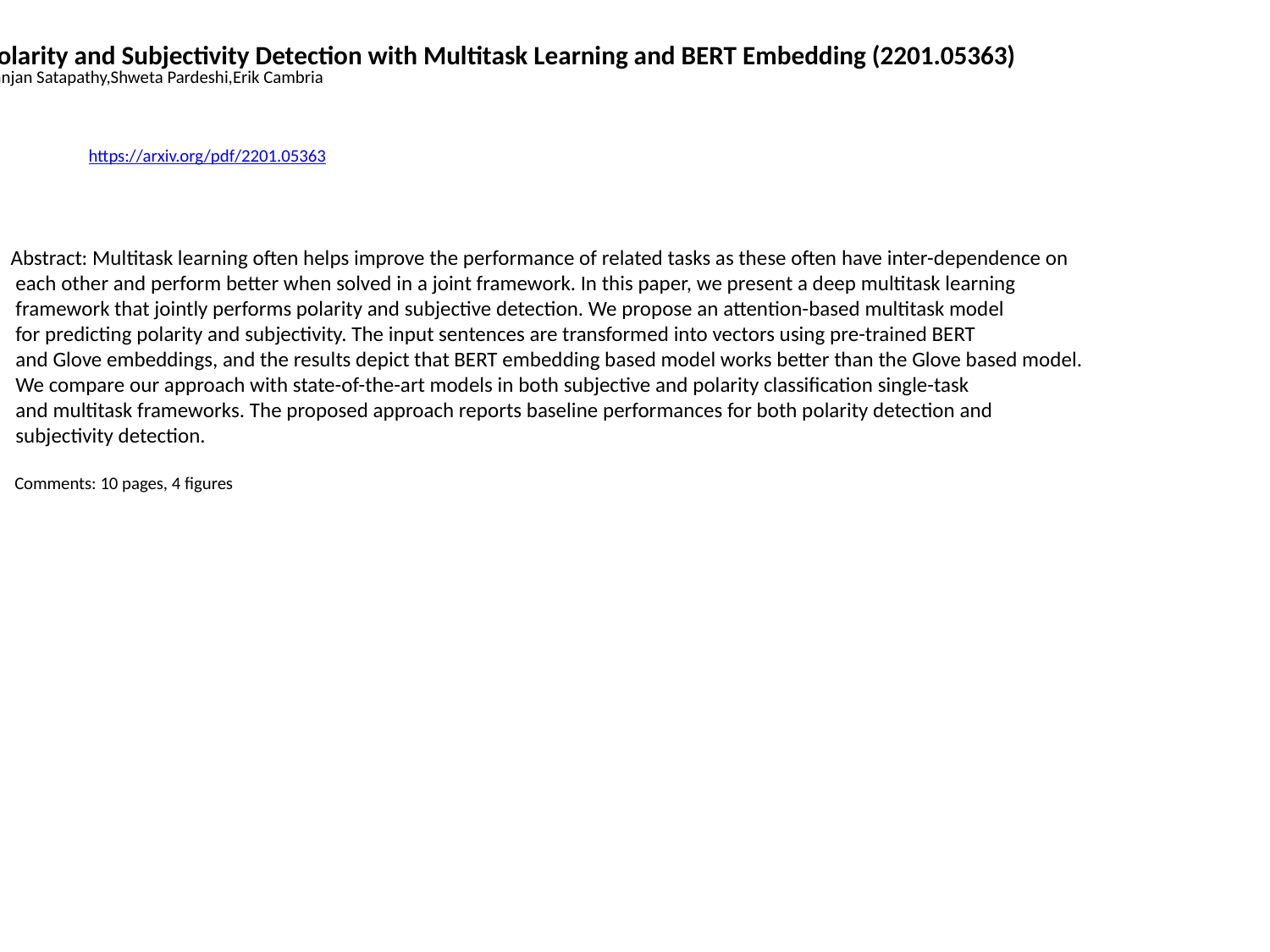

Polarity and Subjectivity Detection with Multitask Learning and BERT Embedding (2201.05363)
Ranjan Satapathy,Shweta Pardeshi,Erik Cambria

https://arxiv.org/pdf/2201.05363

Abstract: Multitask learning often helps improve the performance of related tasks as these often have inter-dependence on
 each other and perform better when solved in a joint framework. In this paper, we present a deep multitask learning
 framework that jointly performs polarity and subjective detection. We propose an attention-based multitask model
 for predicting polarity and subjectivity. The input sentences are transformed into vectors using pre-trained BERT
 and Glove embeddings, and the results depict that BERT embedding based model works better than the Glove based model.
 We compare our approach with state-of-the-art models in both subjective and polarity classification single-task
 and multitask frameworks. The proposed approach reports baseline performances for both polarity detection and
 subjectivity detection.
 Comments: 10 pages, 4 figures